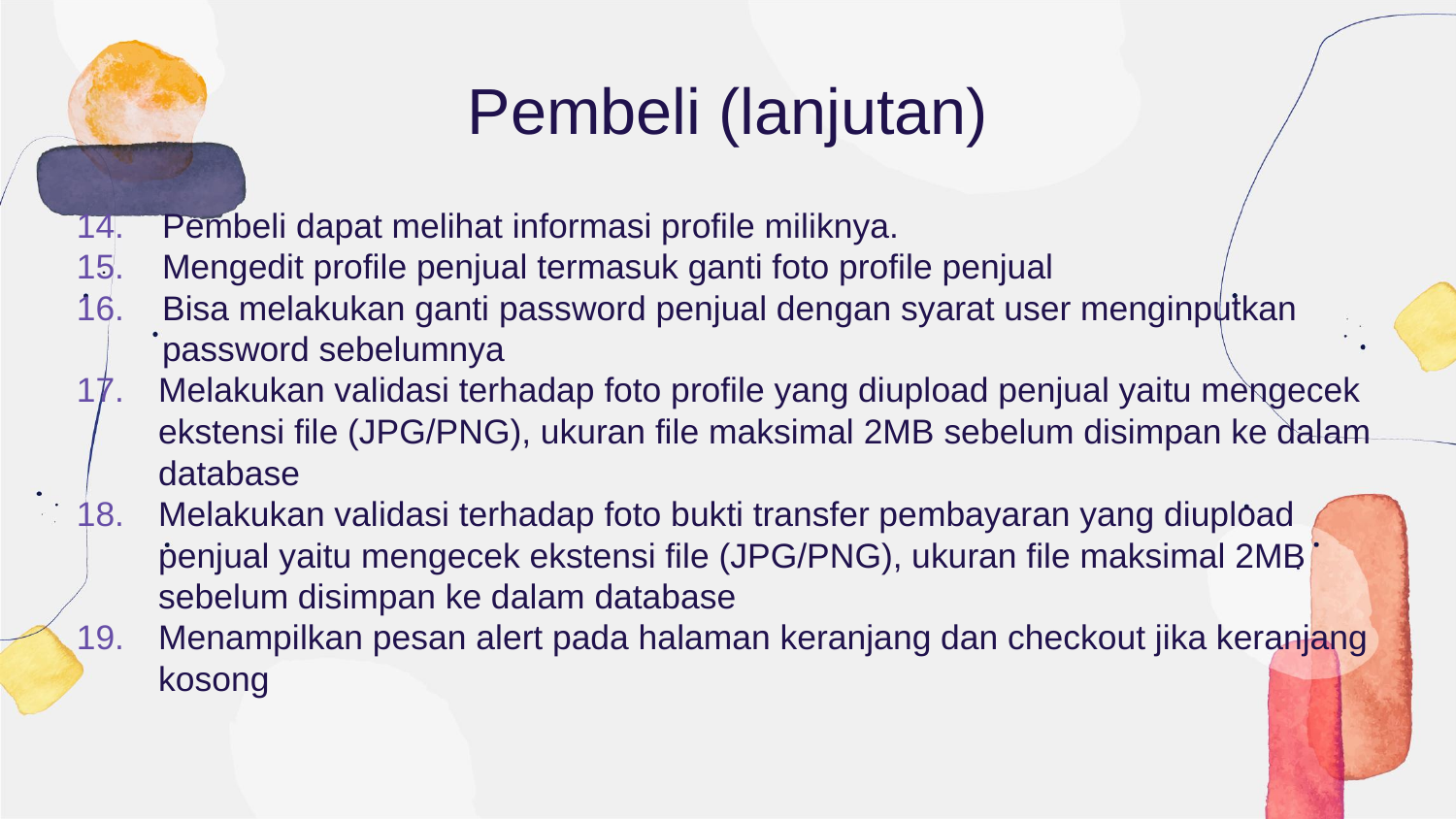

# Pembeli (lanjutan)
Pembeli dapat melihat informasi profile miliknya.
Mengedit profile penjual termasuk ganti foto profile penjual
Bisa melakukan ganti password penjual dengan syarat user menginputkan password sebelumnya
Melakukan validasi terhadap foto profile yang diupload penjual yaitu mengecek ekstensi file (JPG/PNG), ukuran file maksimal 2MB sebelum disimpan ke dalam database
Melakukan validasi terhadap foto bukti transfer pembayaran yang diupload penjual yaitu mengecek ekstensi file (JPG/PNG), ukuran file maksimal 2MB sebelum disimpan ke dalam database
Menampilkan pesan alert pada halaman keranjang dan checkout jika keranjang kosong